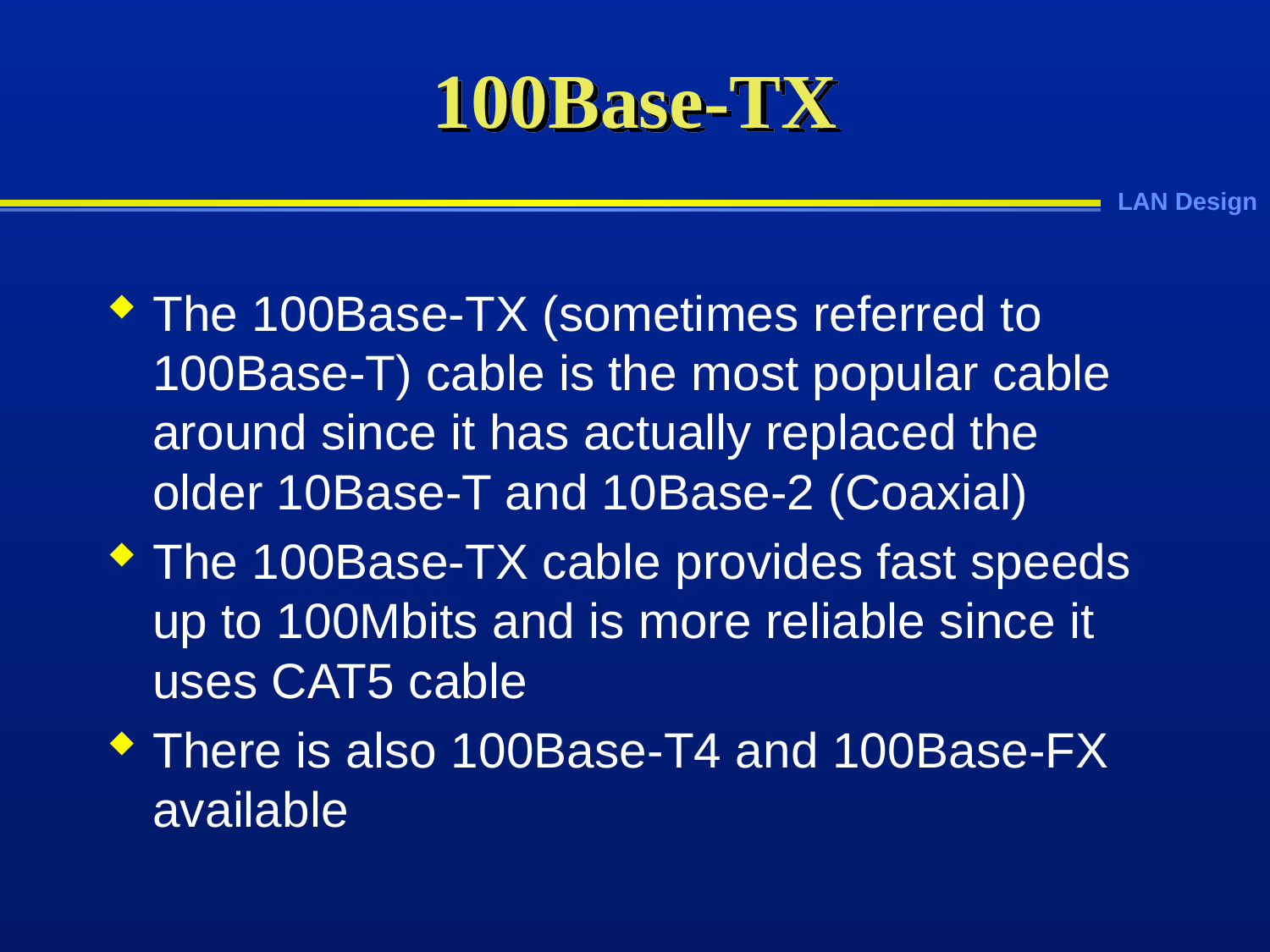

# 100Base-TX
The 100Base-TX (sometimes referred to 100Base-T) cable is the most popular cable around since it has actually replaced the older 10Base-T and 10Base-2 (Coaxial)
The 100Base-TX cable provides fast speeds up to 100Mbits and is more reliable since it uses CAT5 cable
There is also 100Base-T4 and 100Base-FX available